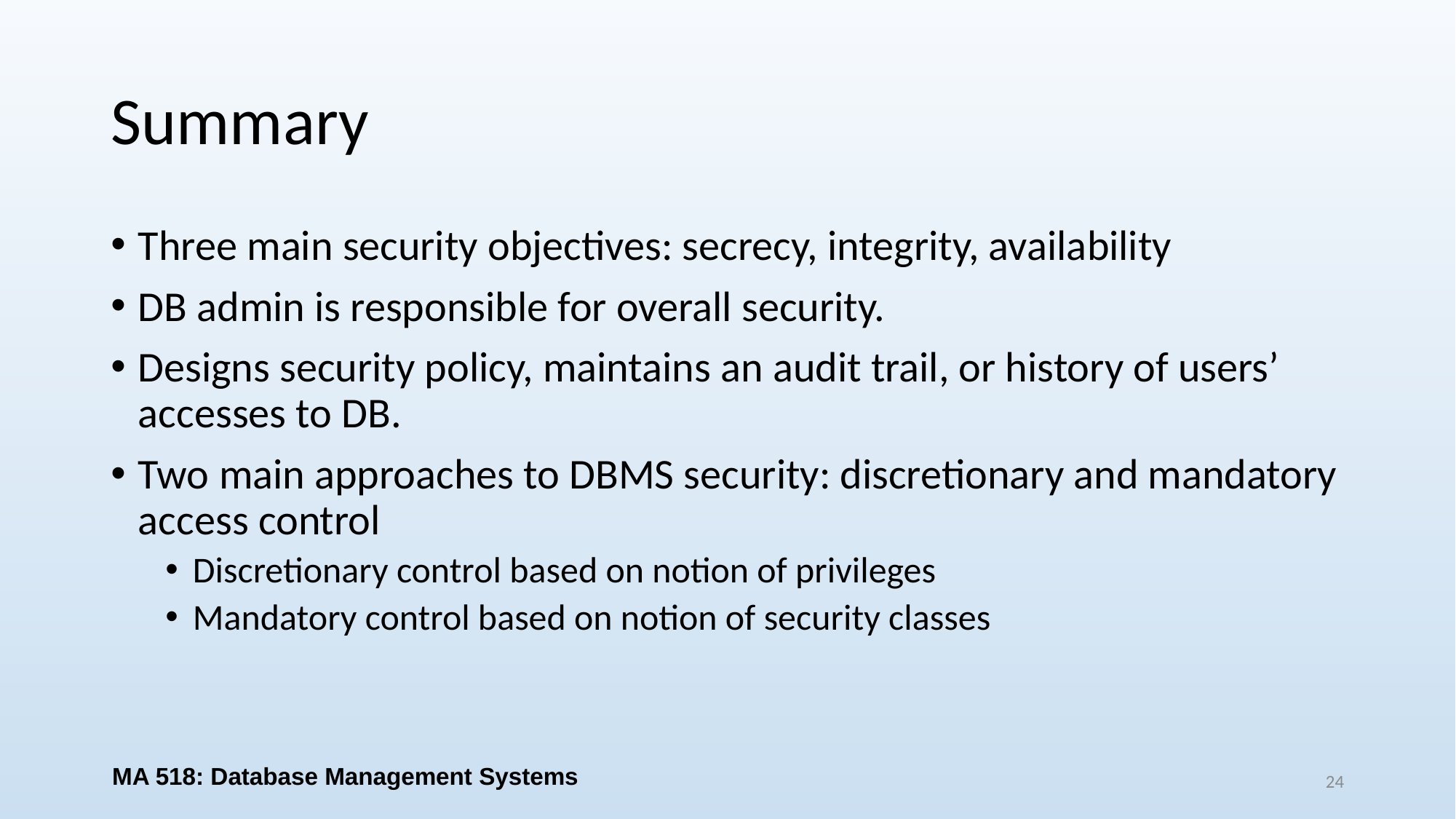

# Summary
Three main security objectives: secrecy, integrity, availability
DB admin is responsible for overall security.
Designs security policy, maintains an audit trail, or history of users’ accesses to DB.
Two main approaches to DBMS security: discretionary and mandatory access control
Discretionary control based on notion of privileges
Mandatory control based on notion of security classes

MA 518: Database Management Systems
24